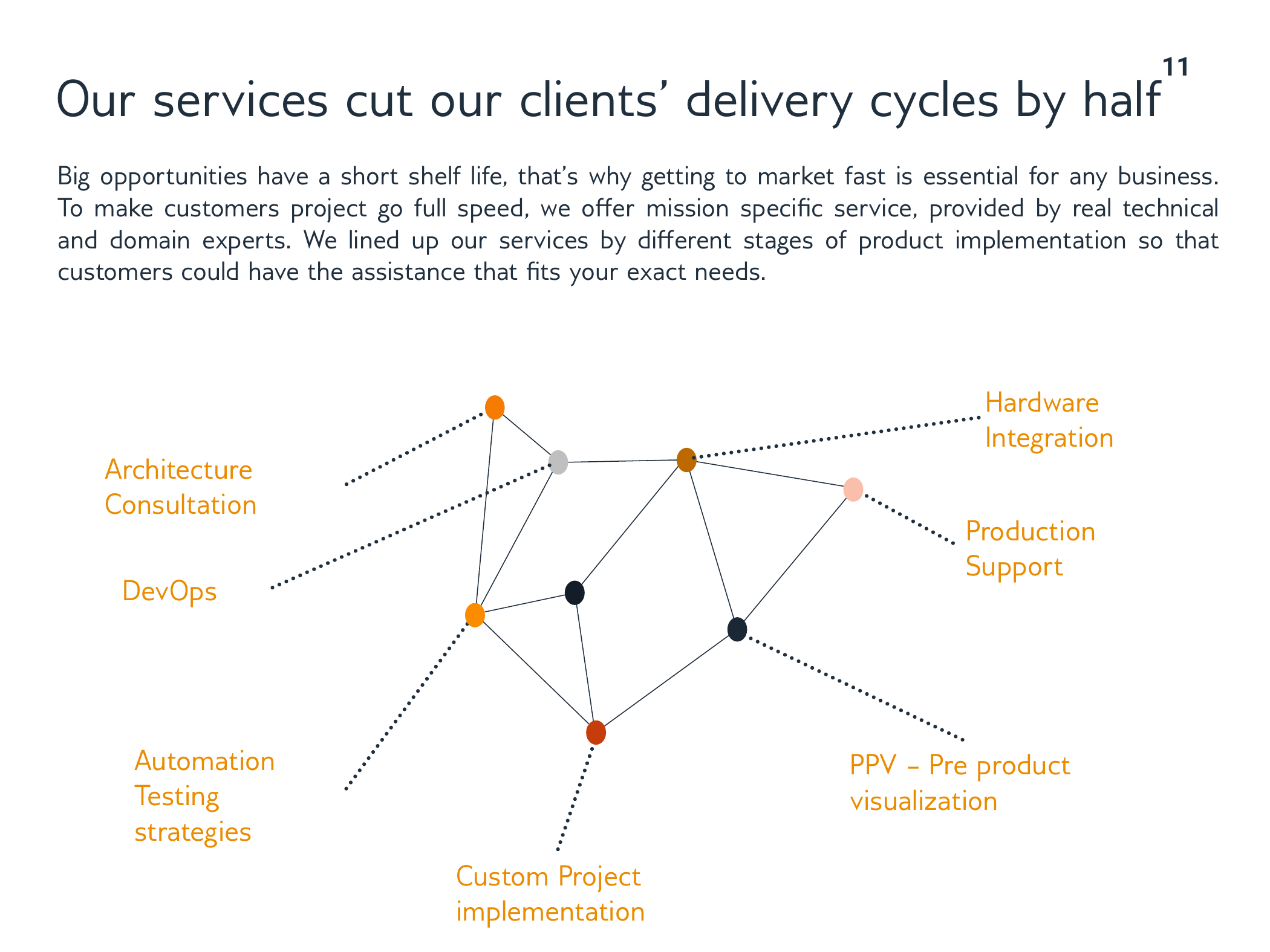

# Our services cut our clients’ delivery cycles by half
Big opportunities have a short shelf life, that’s why getting to market fast is essential for any business. To make customers project go full speed, we offer mission specific service, provided by real technical and domain experts. We lined up our services by different stages of product implementation so that customers could have the assistance that fits your exact needs.
Hardware Integration

Architecture Consultation
Production Support
DevOps
Automation Testing strategies
PPV – Pre product visualization
03 LOREM IPSUM
Custom Project implementation